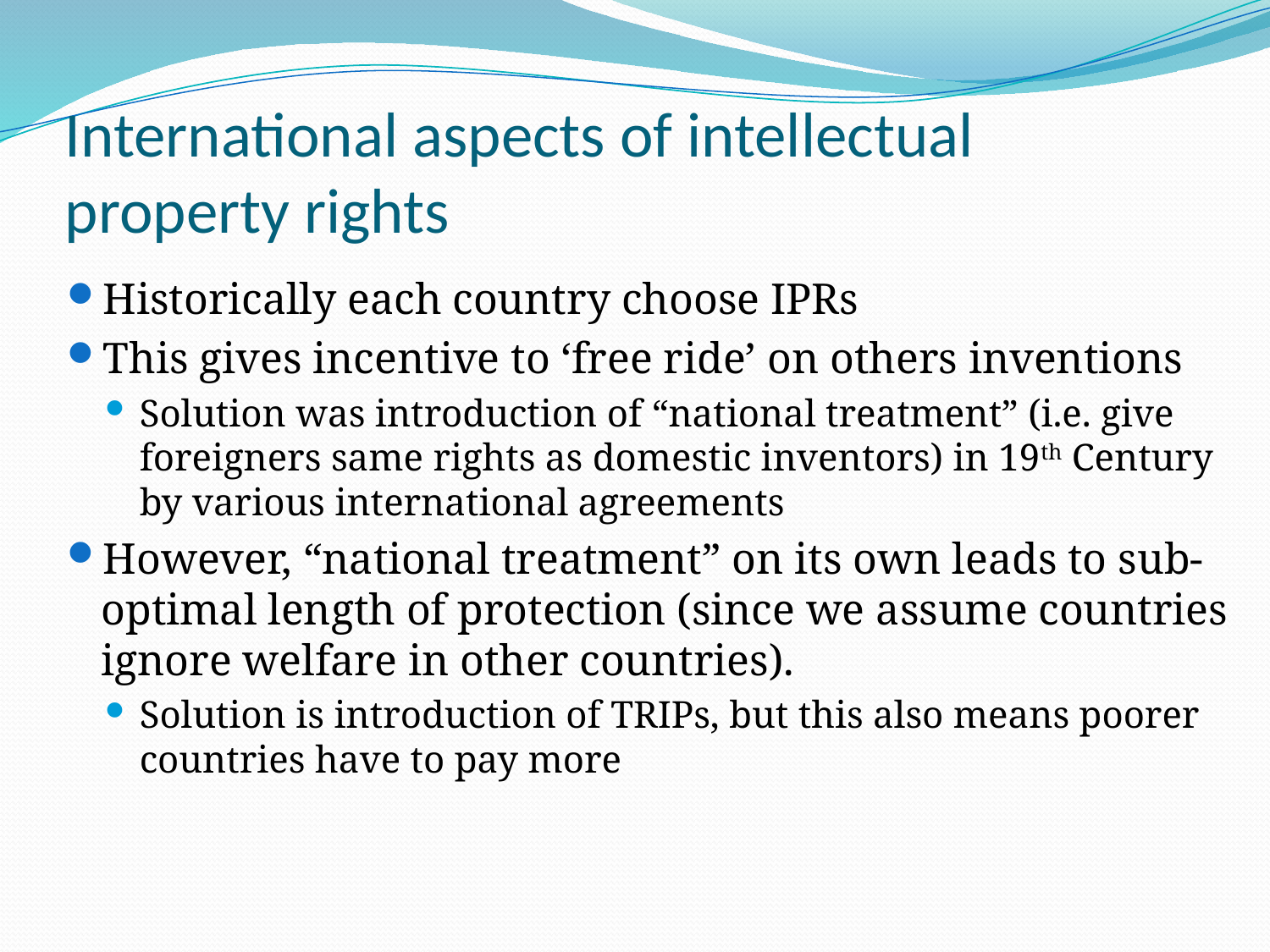

# International aspects of intellectual property rights
Historically each country choose IPRs
This gives incentive to ‘free ride’ on others inventions
Solution was introduction of “national treatment” (i.e. give foreigners same rights as domestic inventors) in 19th Century by various international agreements
However, “national treatment” on its own leads to sub-optimal length of protection (since we assume countries ignore welfare in other countries).
Solution is introduction of TRIPs, but this also means poorer countries have to pay more